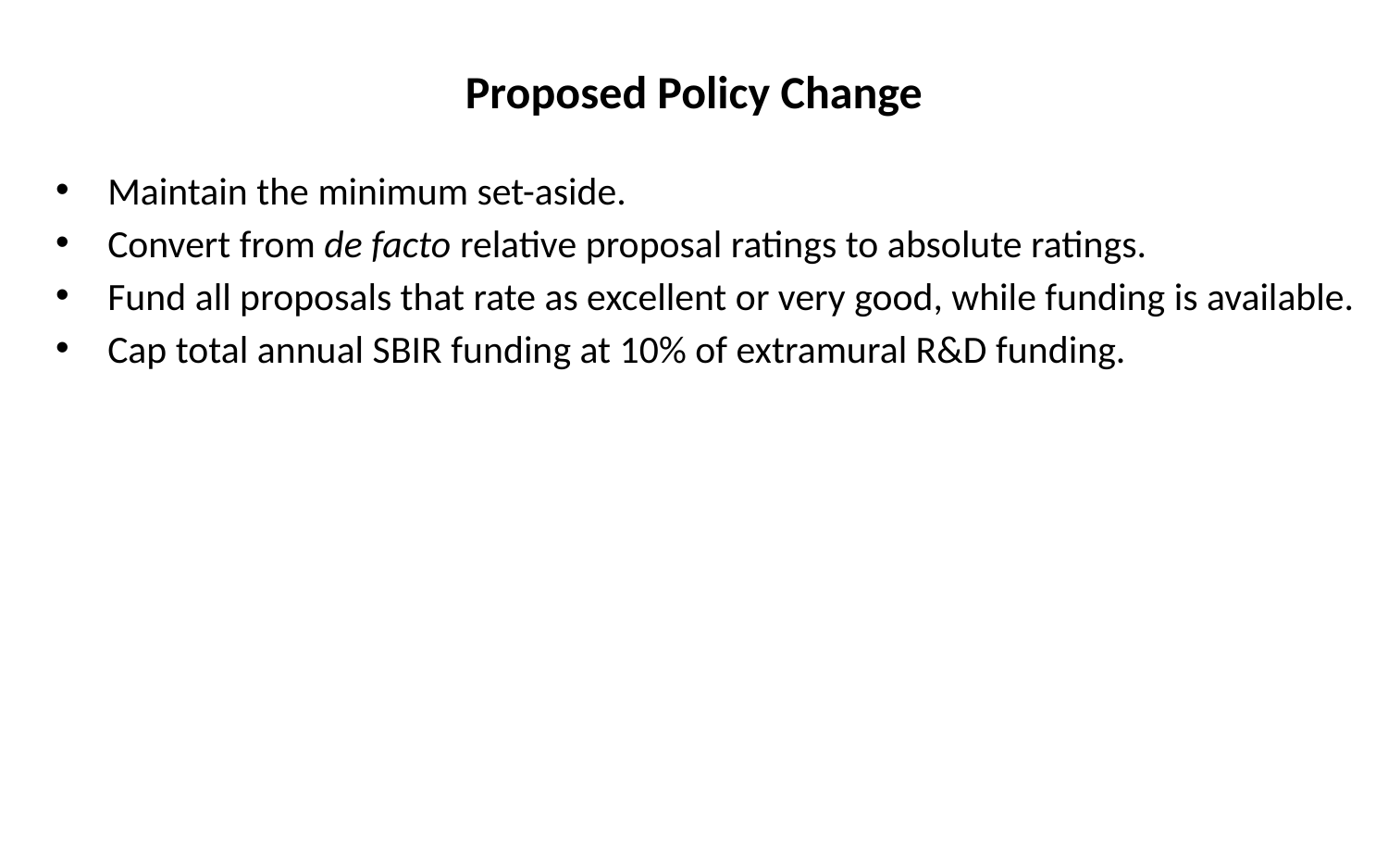

Proposed Policy Change
Maintain the minimum set-aside.
Convert from de facto relative proposal ratings to absolute ratings.
Fund all proposals that rate as excellent or very good, while funding is available.
Cap total annual SBIR funding at 10% of extramural R&D funding.